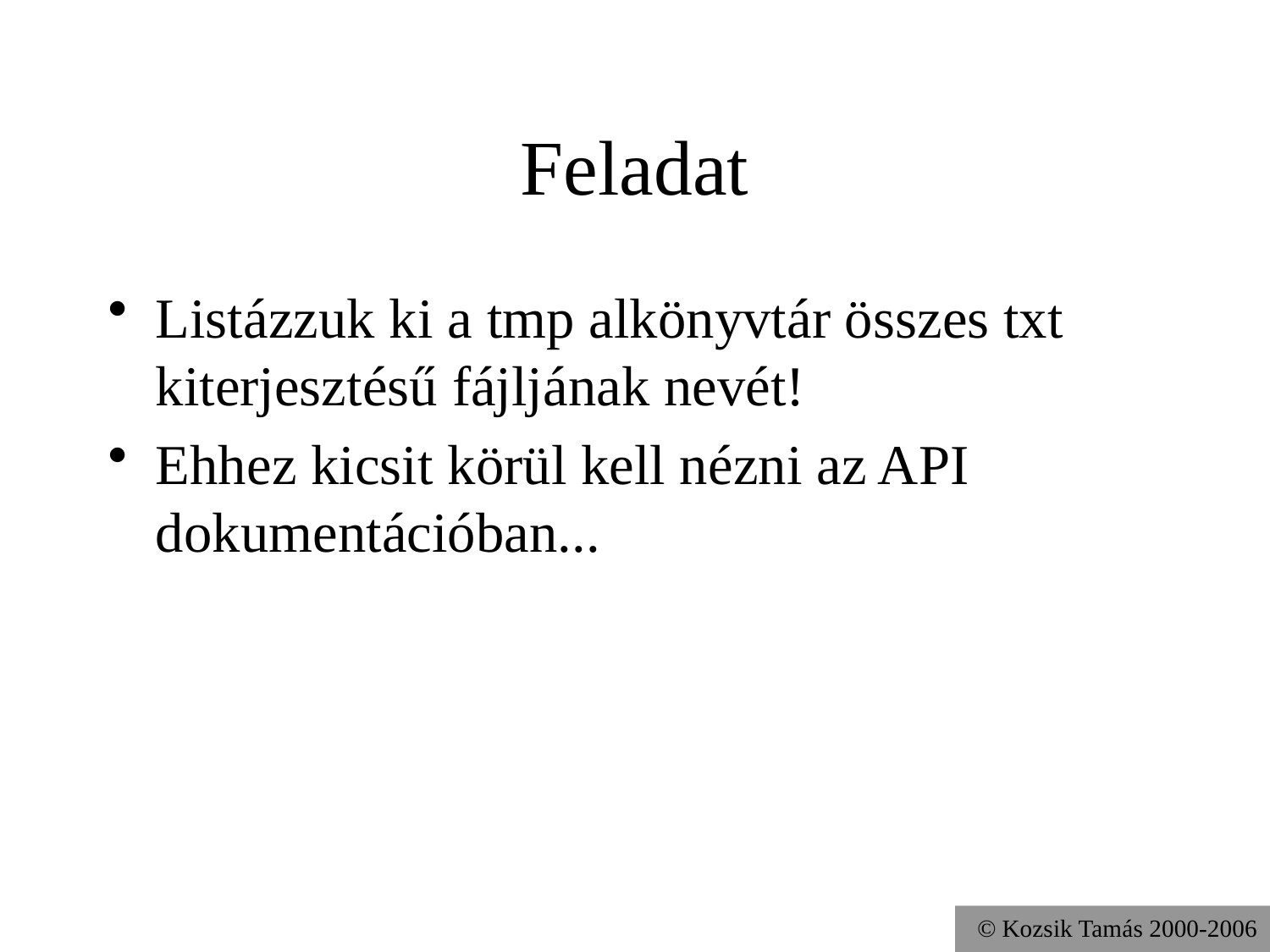

# Feladat
Listázzuk ki a tmp alkönyvtár összes txt kiterjesztésű fájljának nevét!
Ehhez kicsit körül kell nézni az API dokumentációban...
© Kozsik Tamás 2000-2006